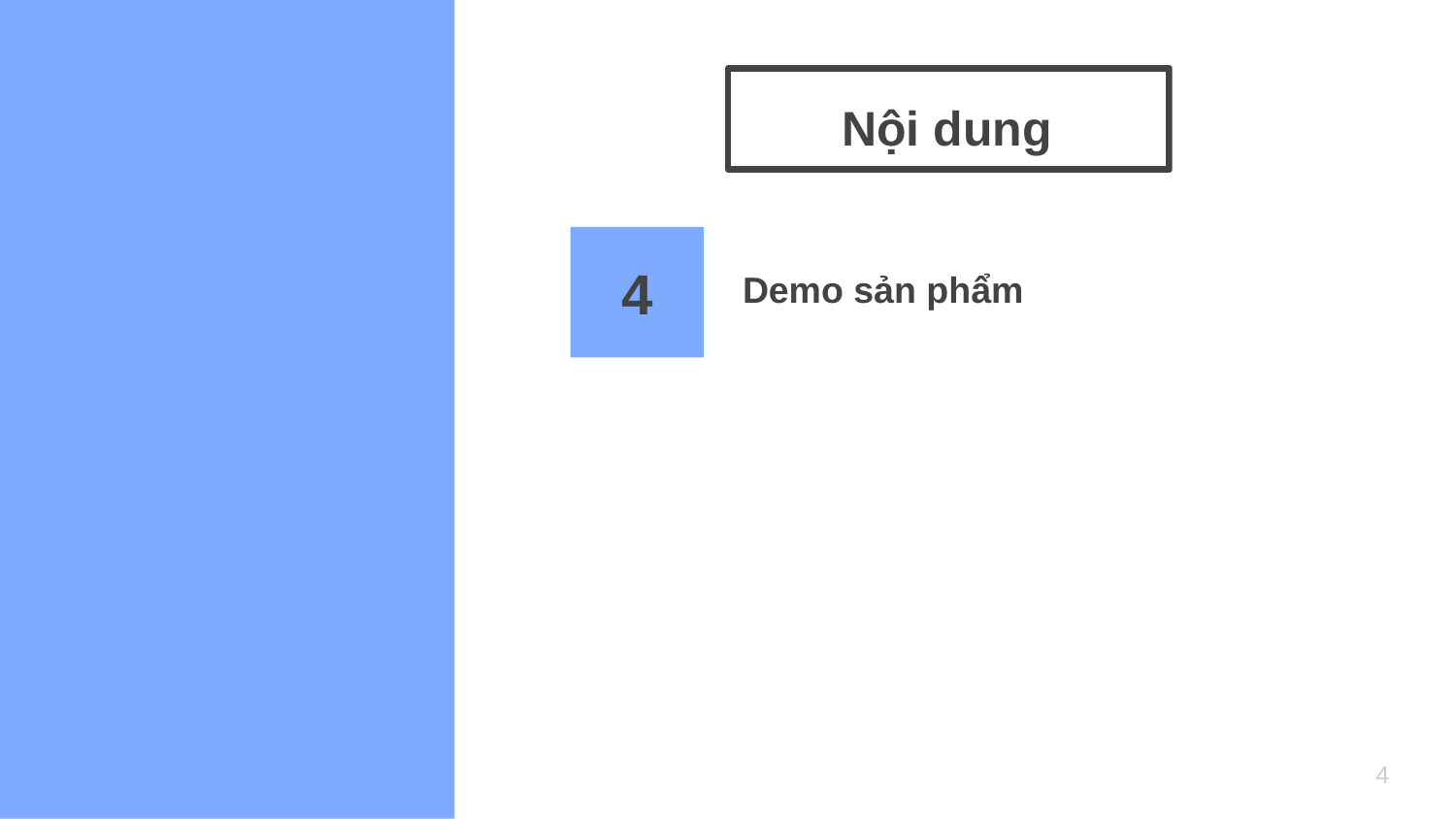

# Nội dung
4
Demo sản phẩm

4